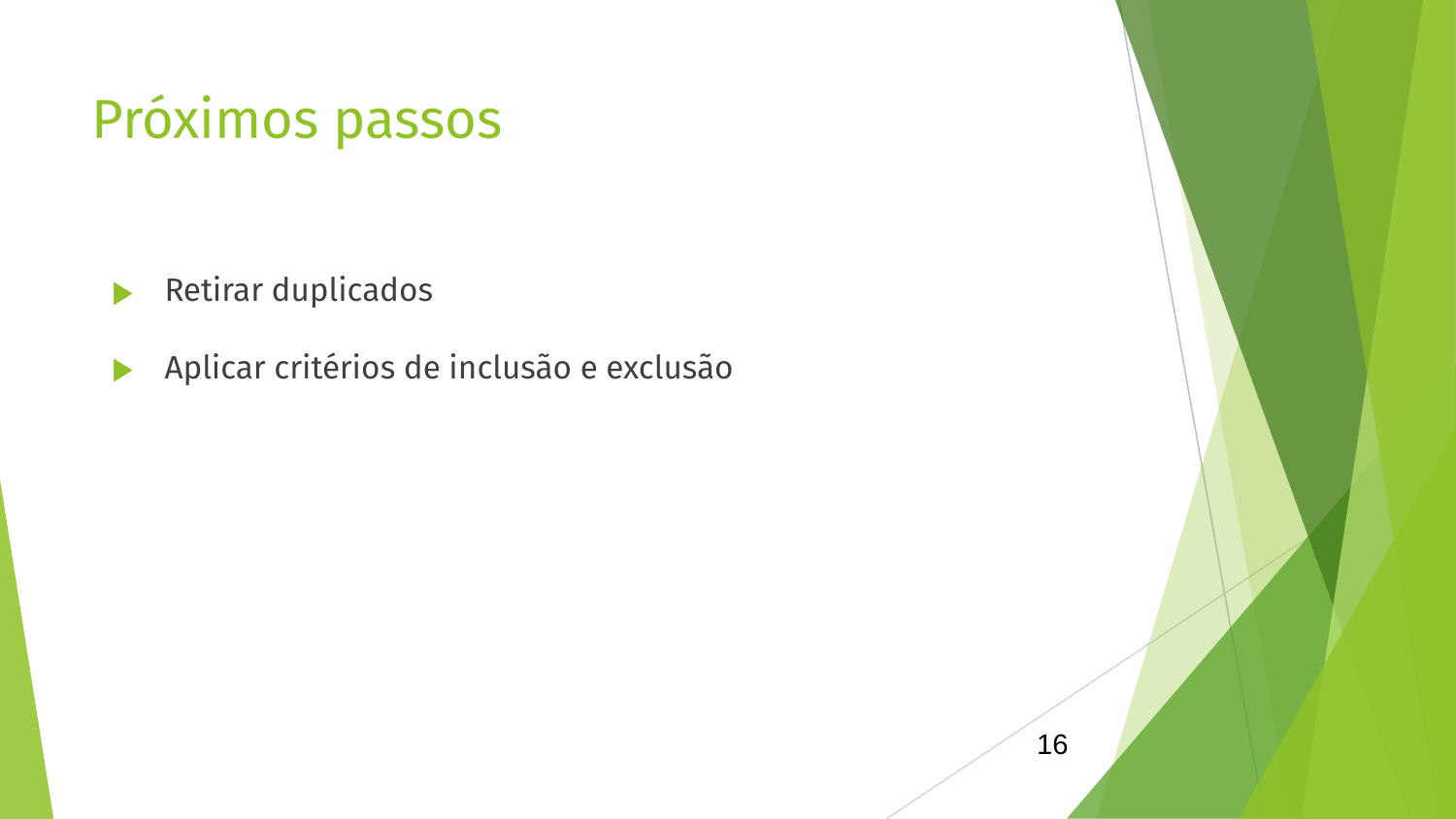

# Próximos passos
Retirar duplicados

Aplicar critérios de inclusão e exclusão

16